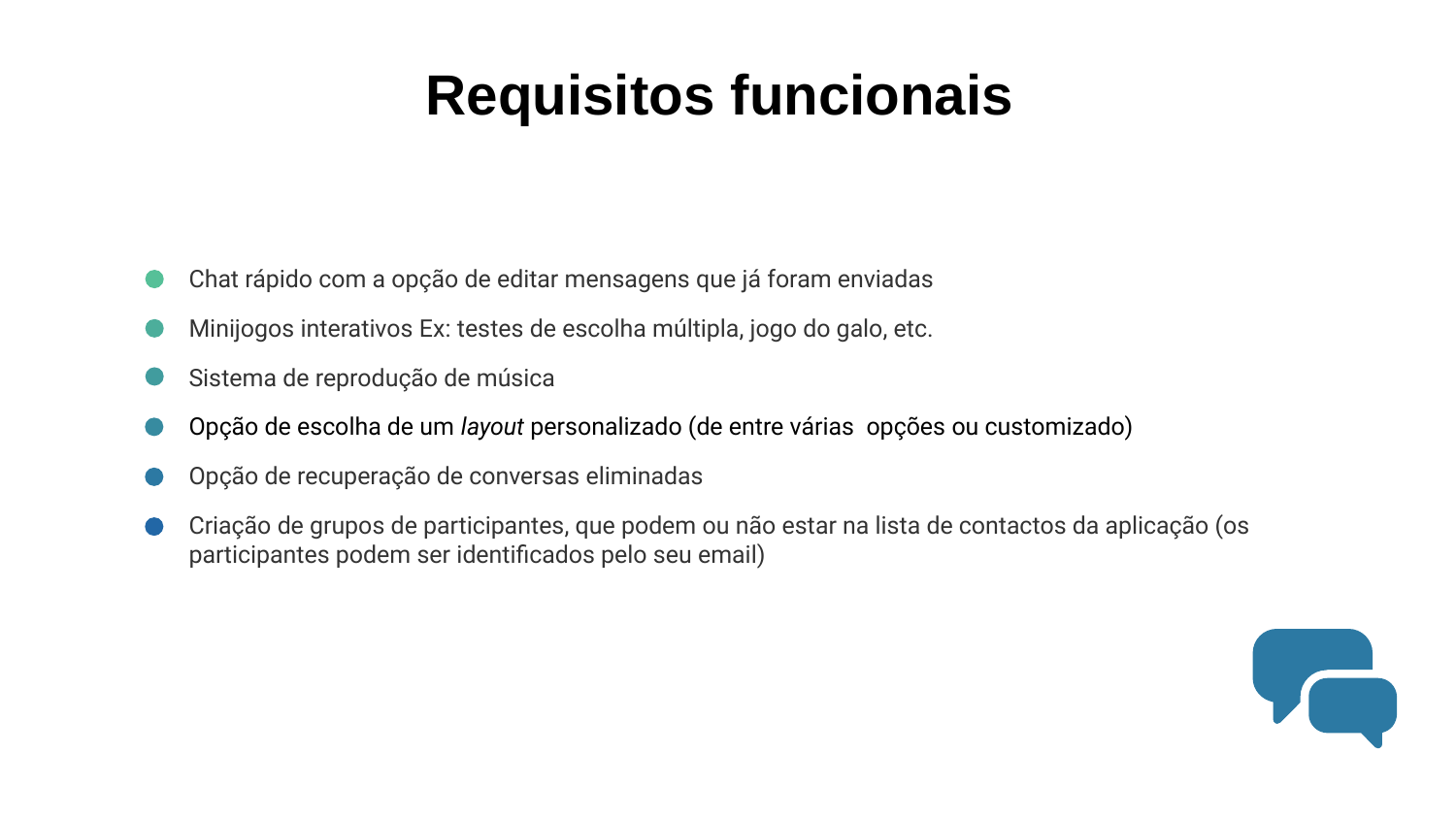

Requisitos funcionais
Chat rápido com a opção de editar mensagens que já foram enviadas
Minijogos interativos Ex: testes de escolha múltipla, jogo do galo, etc.
Sistema de reprodução de música
Opção de escolha de um layout personalizado (de entre várias  opções ou customizado)
Opção de recuperação de conversas eliminadas
Criação de grupos de participantes, que podem ou não estar na lista de contactos da aplicação (os participantes podem ser identificados pelo seu email)